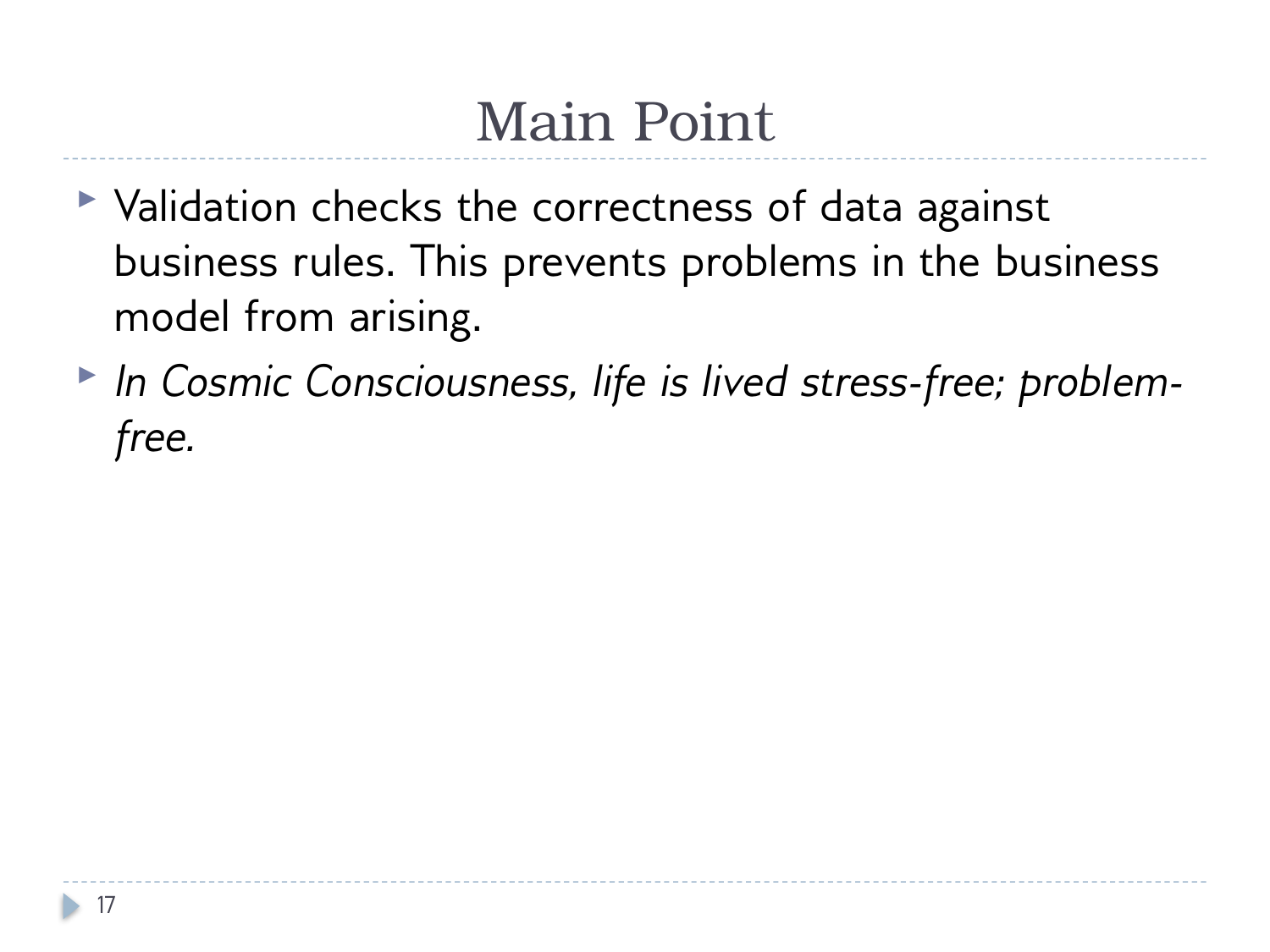

# Main Point
Validation checks the correctness of data against business rules. This prevents problems in the business model from arising.
In Cosmic Consciousness, life is lived stress-free; problem-free.
17